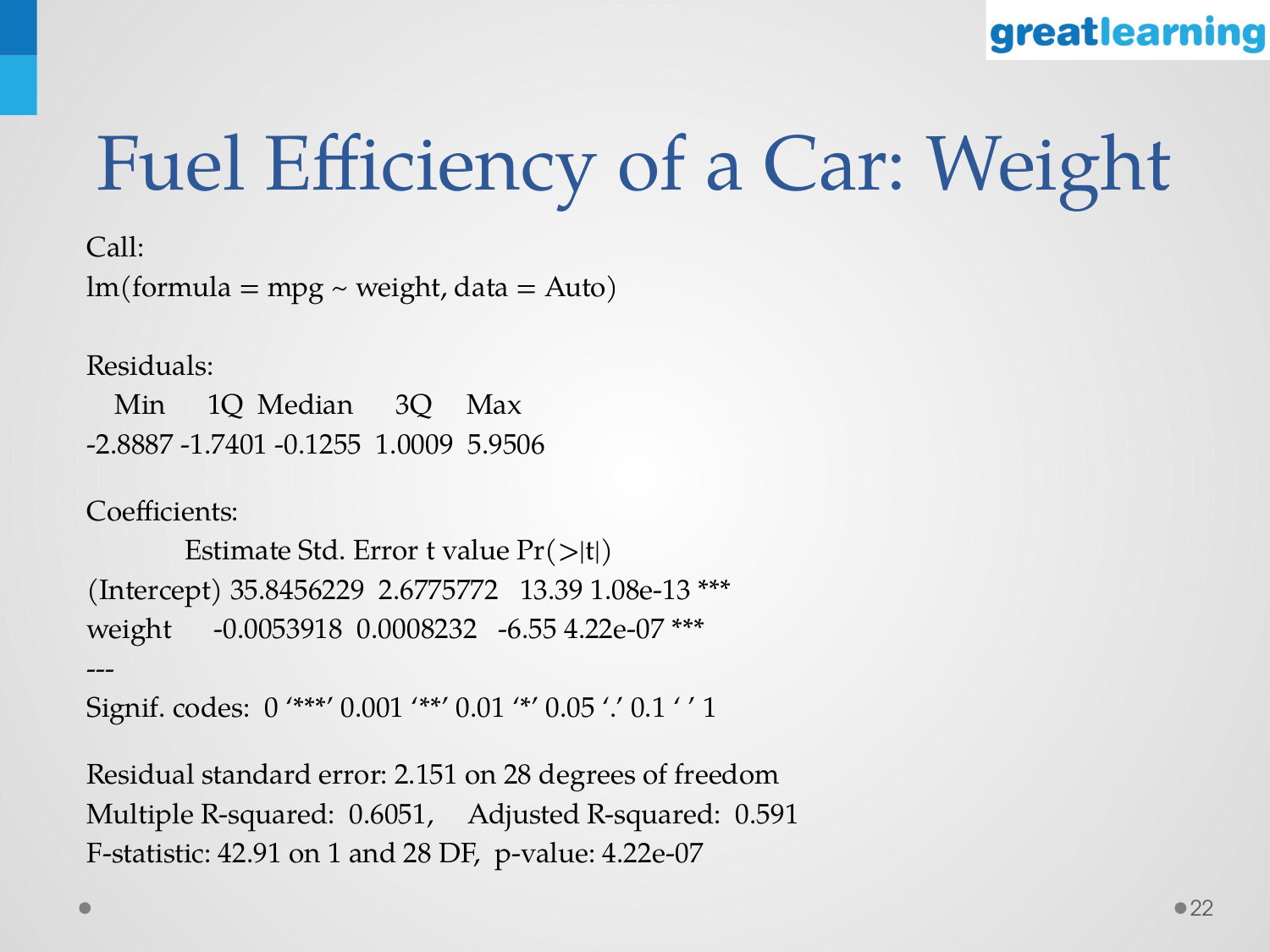

# Fuel Efficiency of a Car: Weight
Call:
lm(formula = mpg ~ weight, data = Auto)

Residuals:
    Min      1Q  Median      3Q     Max
-2.8887 -1.7401 -0.1255  1.0009  5.9506

Coefficients:
              Estimate Std. Error t value Pr(>|t|)
(Intercept) 35.8456229  2.6775772   13.39 1.08e-13 ***
weight      -0.0053918  0.0008232   -6.55 4.22e-07 ***
---
Signif. codes:  0 ‘***’ 0.001 ‘**’ 0.01 ‘*’ 0.05 ‘.’ 0.1 ‘ ’ 1

Residual standard error: 2.151 on 28 degrees of freedom
Multiple R-squared:  0.6051,	Adjusted R-squared:  0.591
F-statistic: 42.91 on 1 and 28 DF,  p-value: 4.22e-07

22